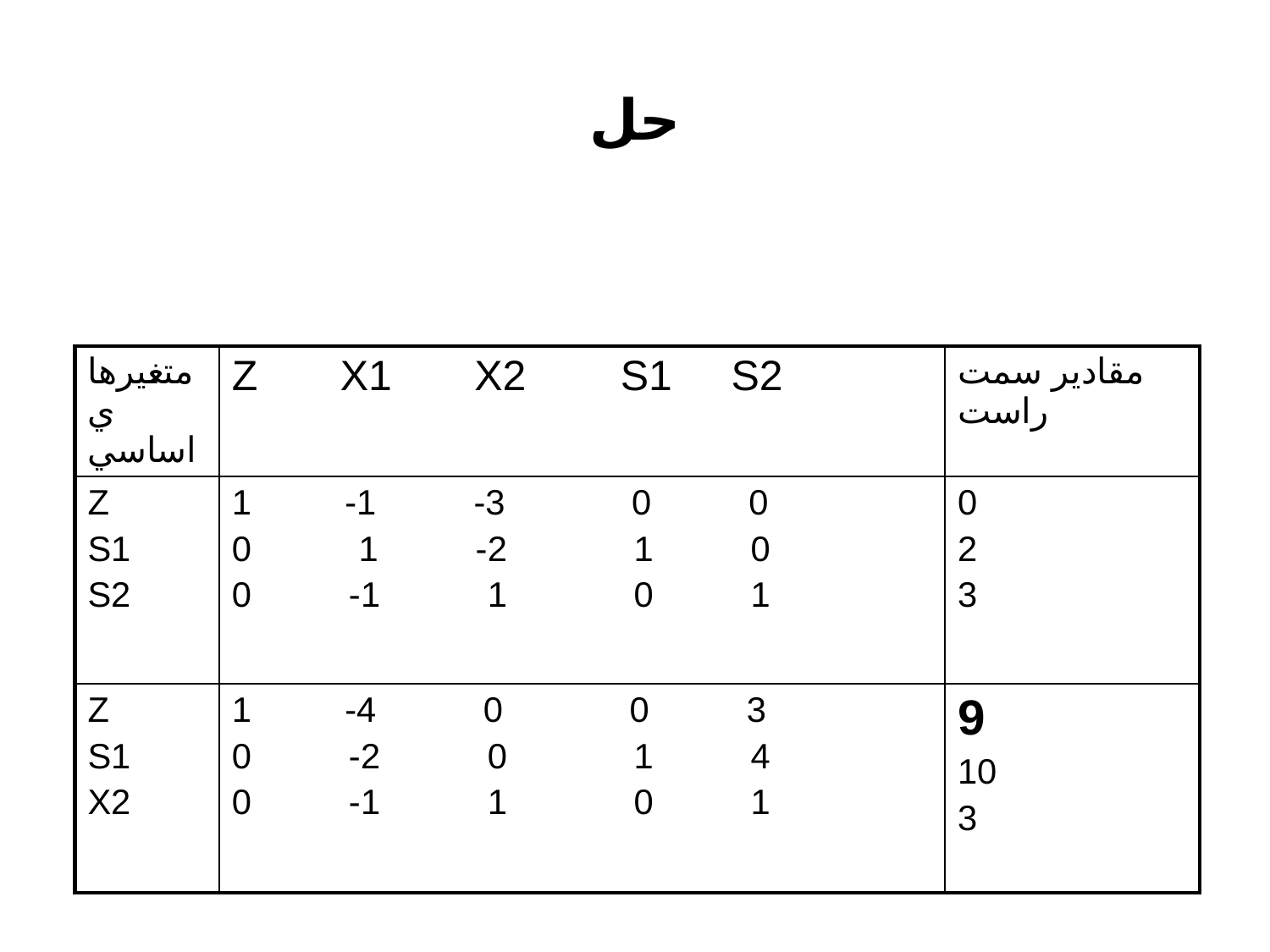

# حل
| متغيرهاي اساسي | Z X1 X2 S1 S2 | مقادير سمت راست |
| --- | --- | --- |
| Z S1 S2 | -1 -3 0 0 0 1 -2 1 0 0 -1 1 0 1 | 0 2 3 |
| Z S1 X2 | -4 0 0 3 0 -2 0 1 4 0 -1 1 0 1 | 9 10 3 |